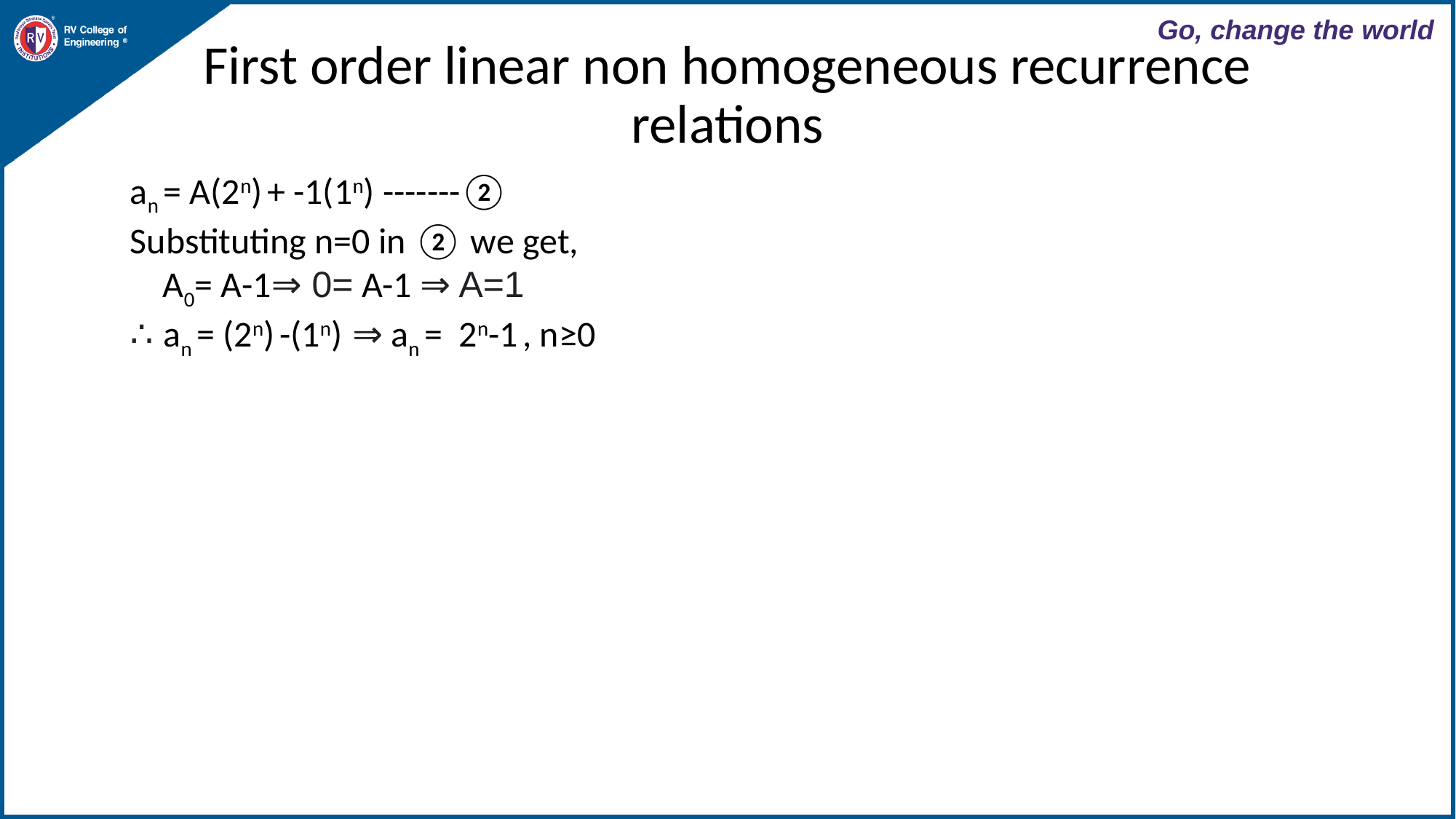

# First order linear non homogeneous recurrence relations
an = A(2n) + -1(1n) -------②
Substituting n=0 in ② we get,
    A0= A-1⇒ 0= A-1 ⇒ A=1
∴ an = (2n) -(1n) ⇒ an =  2n-1 , n≥0